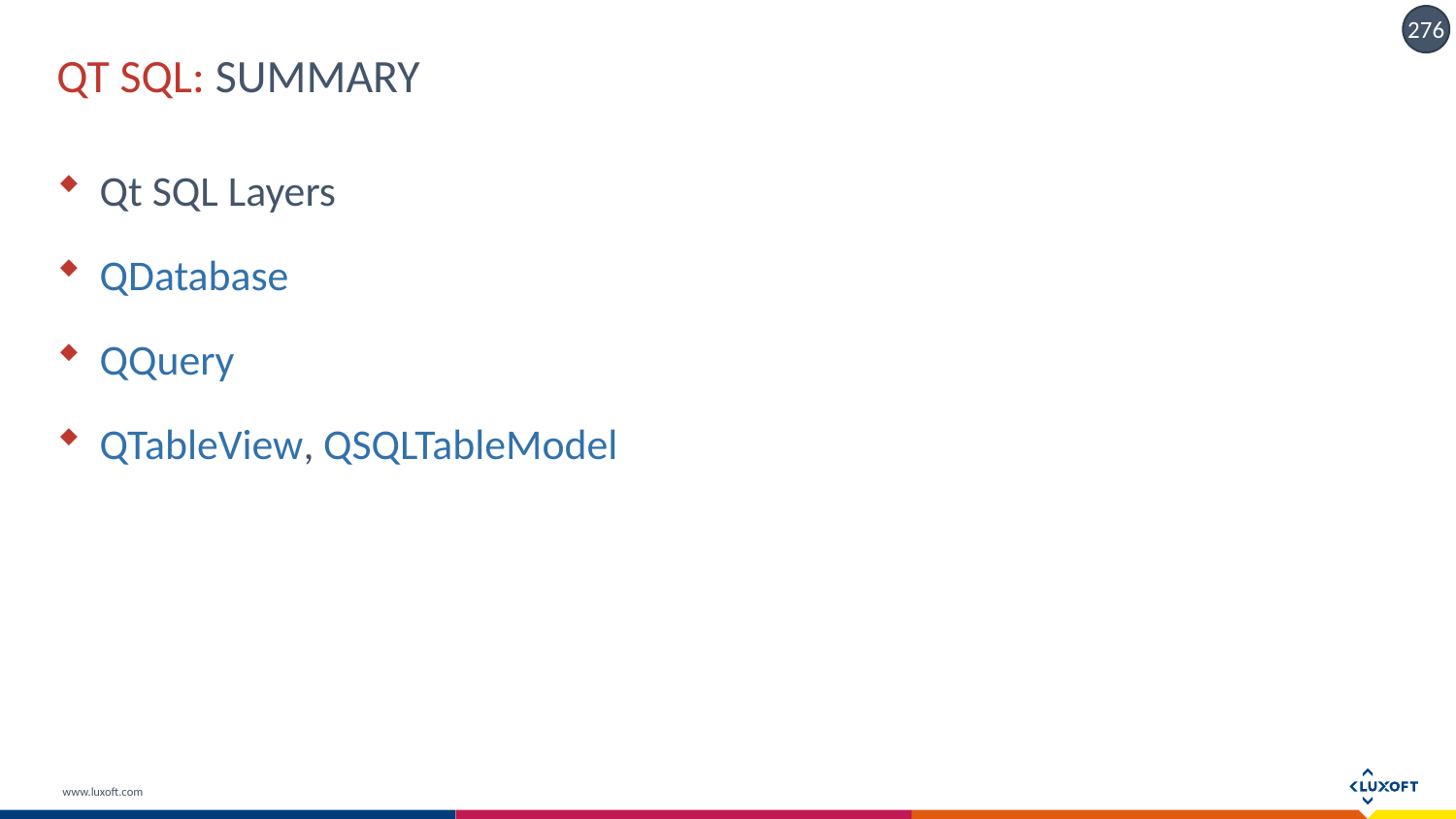

# QT SQL: SUMMARY
Qt SQL Layers
QDatabase
QQuery
QTableView, QSQLTableModel